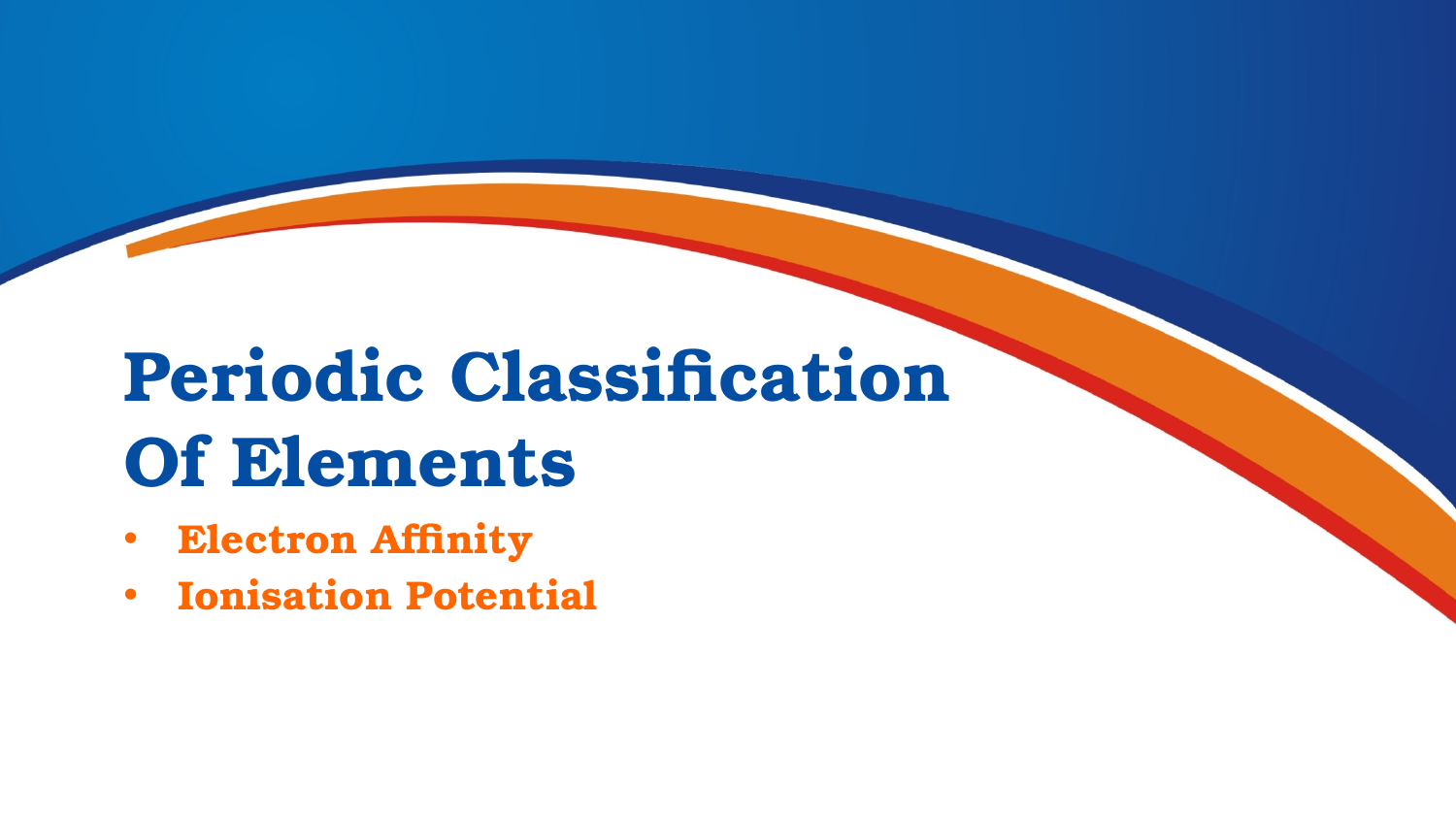

Periodic Classification Of Elements
Electron Affinity
Ionisation Potential